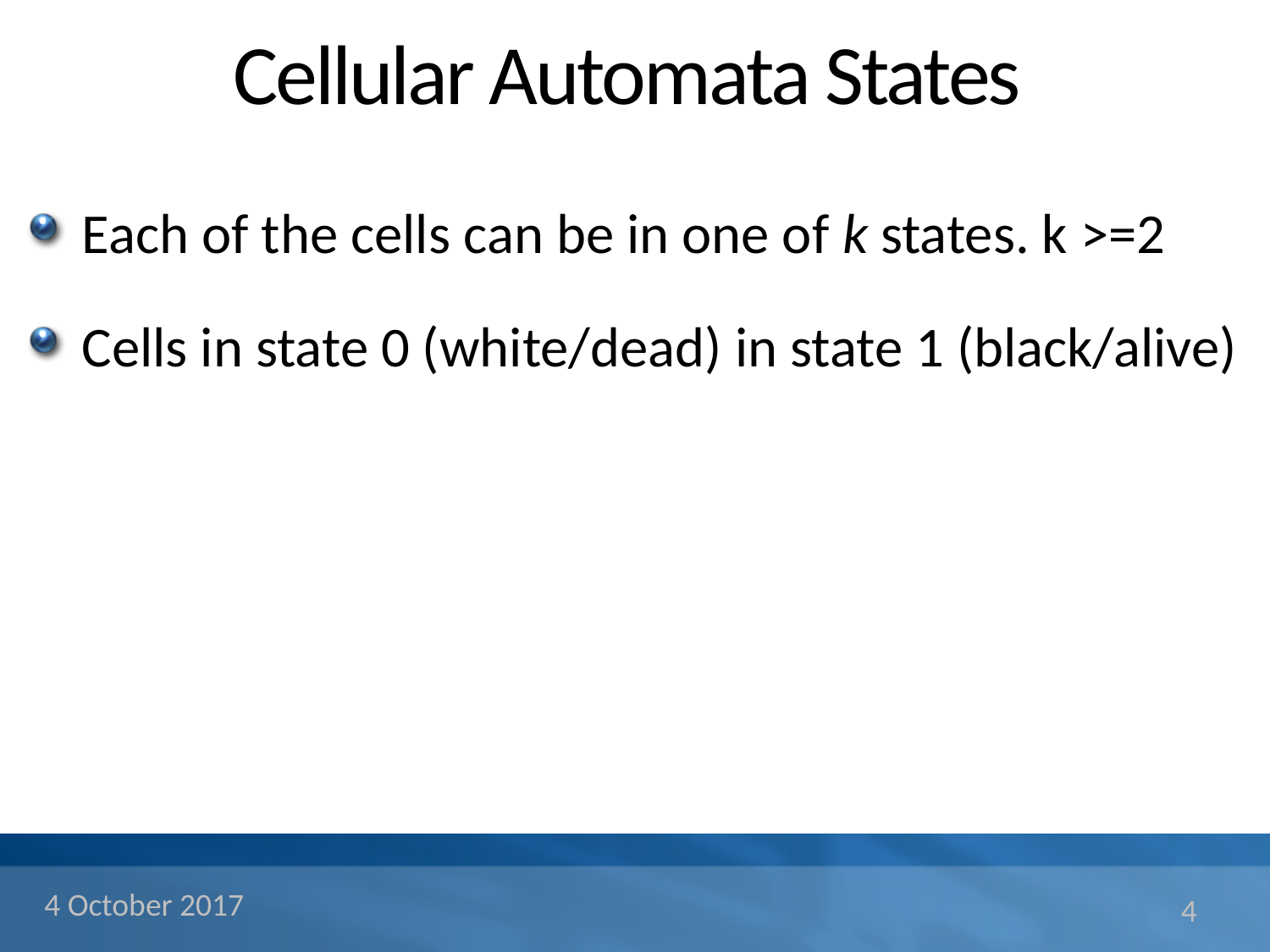

# Cellular Automata States

Each of the cells can be in one of k states. k >=2
Cells in state 0 (white/dead) in state 1 (black/alive)